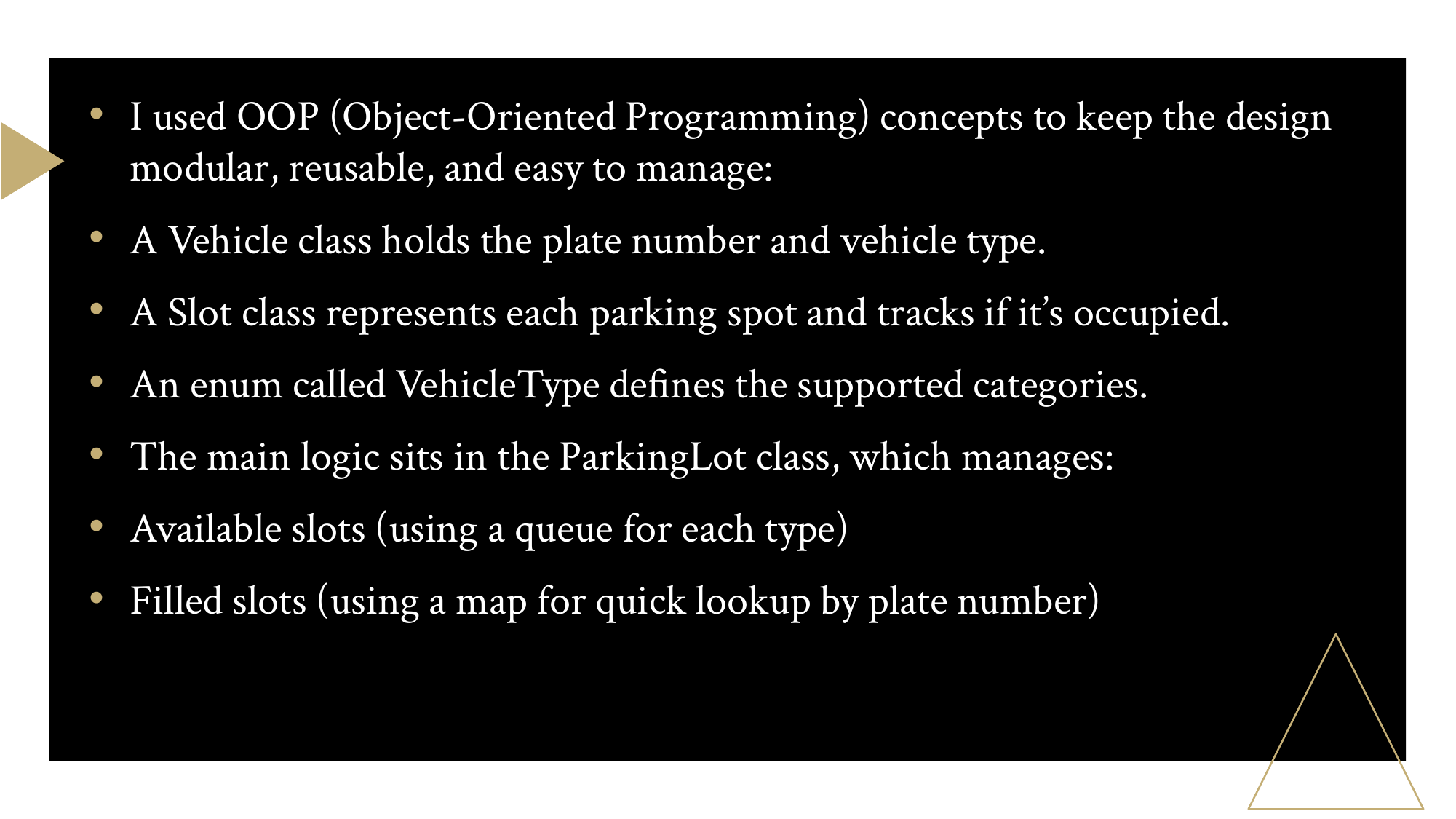

I used OOP (Object-Oriented Programming) concepts to keep the design modular, reusable, and easy to manage:
A Vehicle class holds the plate number and vehicle type.
A Slot class represents each parking spot and tracks if it’s occupied.
An enum called VehicleType defines the supported categories.
The main logic sits in the ParkingLot class, which manages:
Available slots (using a queue for each type)
Filled slots (using a map for quick lookup by plate number)